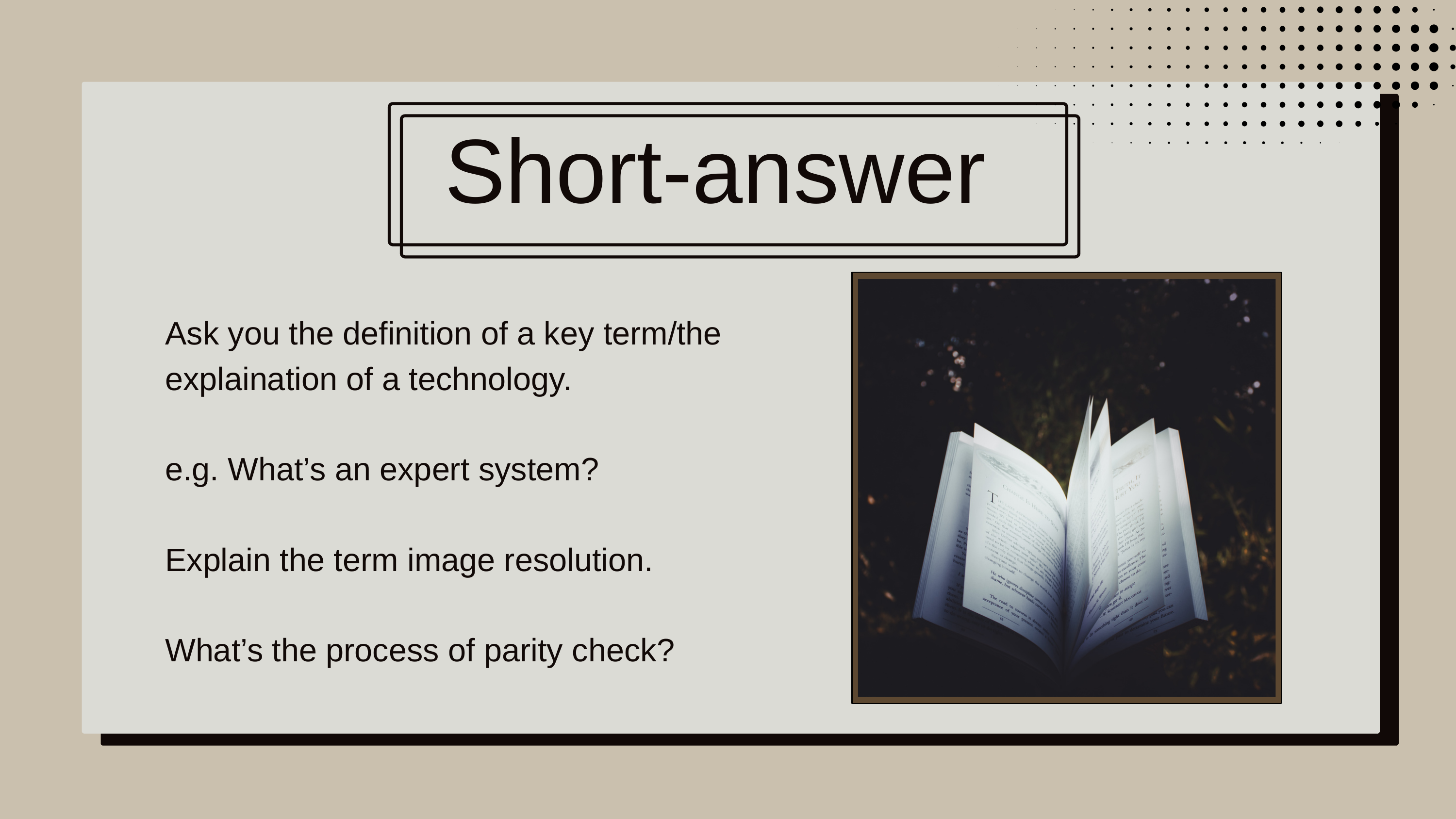

Short-answer

Ask you the definition of a key term/the explaination of a technology.

e.g. What’s an expert system?

Explain the term image resolution.

What’s the process of parity check?